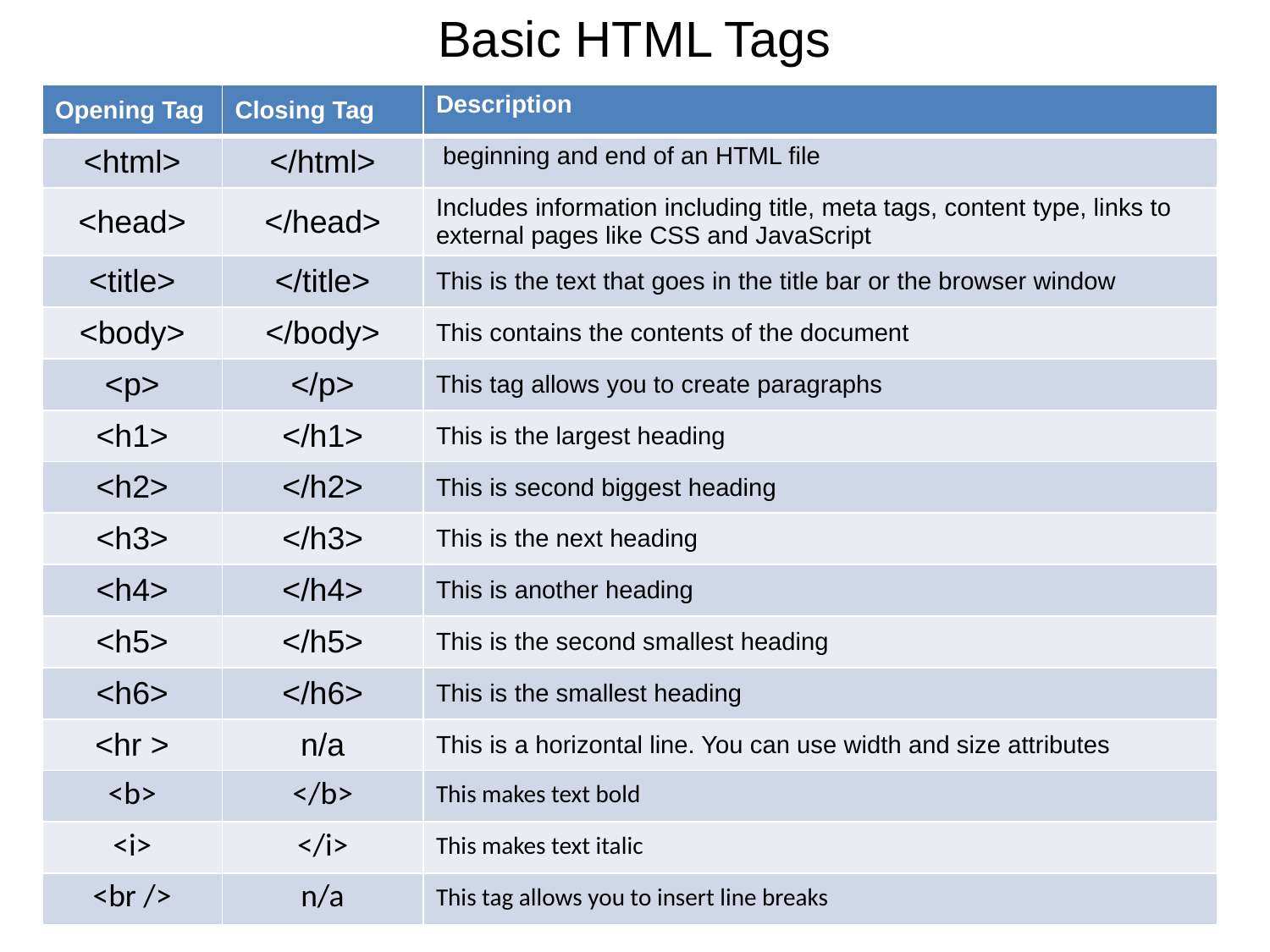

# Basic HTML Tags
| Opening Tag | Closing Tag | Description |
| --- | --- | --- |
| <html> | </html> | beginning and end of an HTML file |
| <head> | </head> | Includes information including title, meta tags, content type, links to external pages like CSS and JavaScript |
| <title> | </title> | This is the text that goes in the title bar or the browser window |
| <body> | </body> | This contains the contents of the document |
| <p> | </p> | This tag allows you to create paragraphs |
| <h1> | </h1> | This is the largest heading |
| <h2> | </h2> | This is second biggest heading |
| <h3> | </h3> | This is the next heading |
| <h4> | </h4> | This is another heading |
| <h5> | </h5> | This is the second smallest heading |
| <h6> | </h6> | This is the smallest heading |
| <hr > | n/a | This is a horizontal line. You can use width and size attributes |
| <b> | </b> | This makes text bold |
| <i> | </i> | This makes text italic |
| <br /> | n/a | This tag allows you to insert line breaks |
INTERN	ET PROGRAMMING